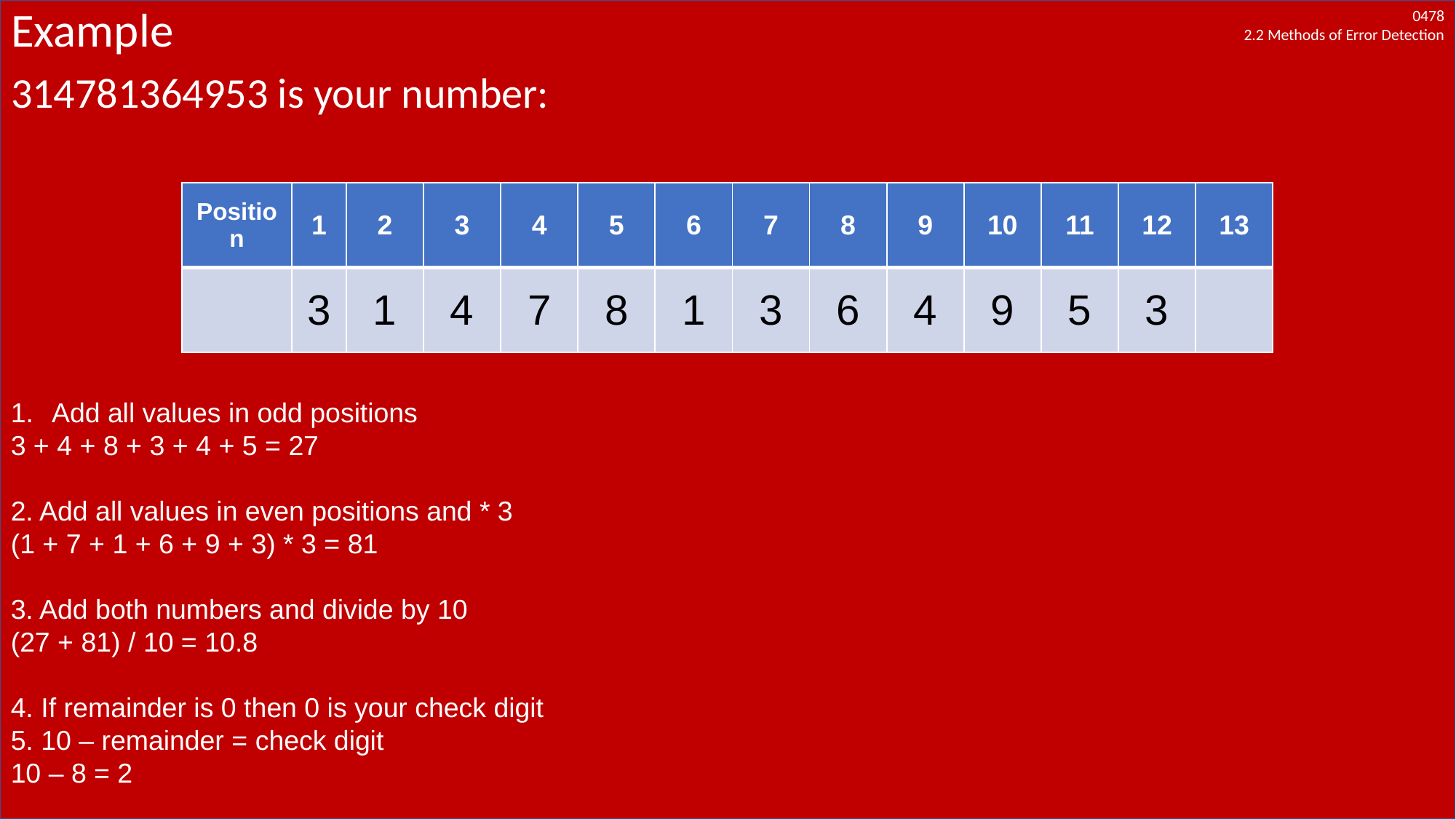

# Example
314781364953 is your number:

| Position | 1 | 2 | 3 | 4 | 5 | 6 | 7 | 8 | 9 | 10 | 11 | 12 | 13 |
| --- | --- | --- | --- | --- | --- | --- | --- | --- | --- | --- | --- | --- | --- |
|  | 3 | 1 | 4 | 7 | 8 | 1 | 3 | 6 | 4 | 9 | 5 | 3 |  |
Add all values in odd positions
3 + 4 + 8 + 3 + 4 + 5 = 27

2. Add all values in even positions and * 3
(1 + 7 + 1 + 6 + 9 + 3) * 3 = 81

3. Add both numbers and divide by 10
(27 + 81) / 10 = 10.8

4. If remainder is 0 then 0 is your check digit
5. 10 – remainder = check digit
10 – 8 = 2